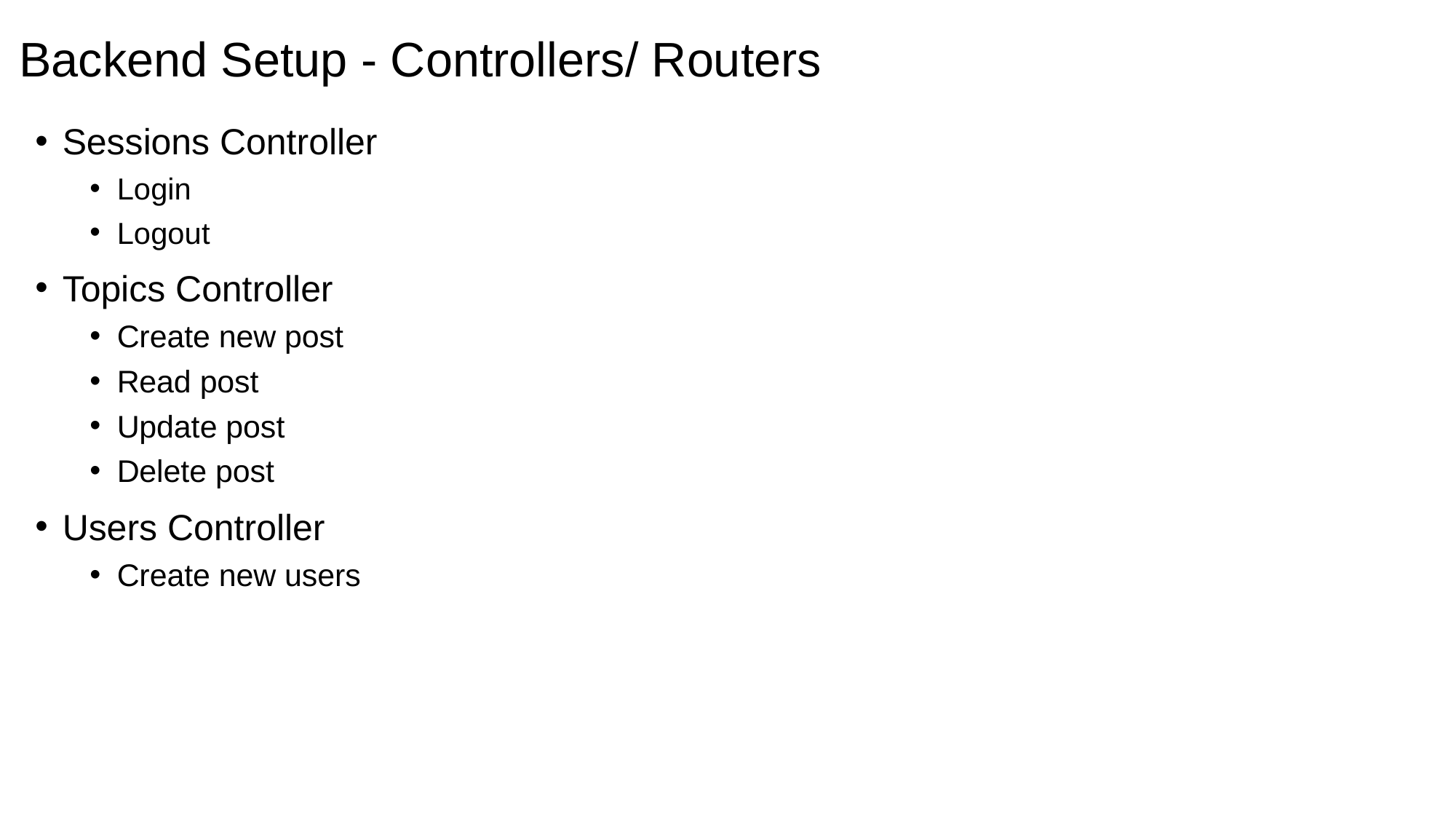

# Backend Setup - Controllers/ Routers
Sessions Controller
Login
Logout
Topics Controller
Create new post
Read post
Update post
Delete post
Users Controller
Create new users